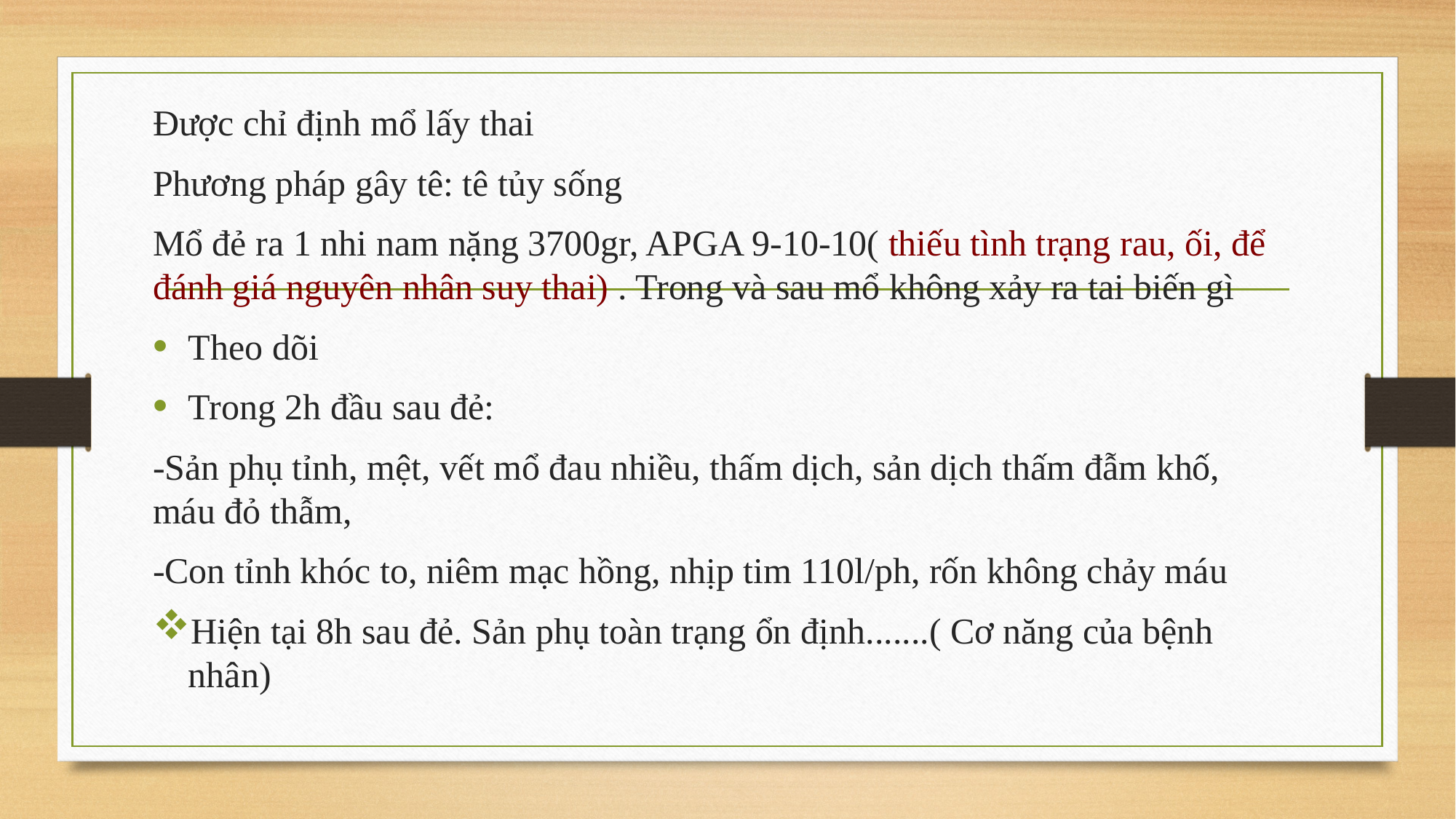

Được chỉ định mổ lấy thai
Phương pháp gây tê: tê tủy sống
Mổ đẻ ra 1 nhi nam nặng 3700gr, APGA 9-10-10( thiếu tình trạng rau, ối, để đánh giá nguyên nhân suy thai) . Trong và sau mổ không xảy ra tai biến gì
Theo dõi
Trong 2h đầu sau đẻ:
-Sản phụ tỉnh, mệt, vết mổ đau nhiều, thấm dịch, sản dịch thấm đẫm khố, máu đỏ thẫm,
-Con tỉnh khóc to, niêm mạc hồng, nhịp tim 110l/ph, rốn không chảy máu
Hiện tại 8h sau đẻ. Sản phụ toàn trạng ổn định.......( Cơ năng của bệnh nhân)